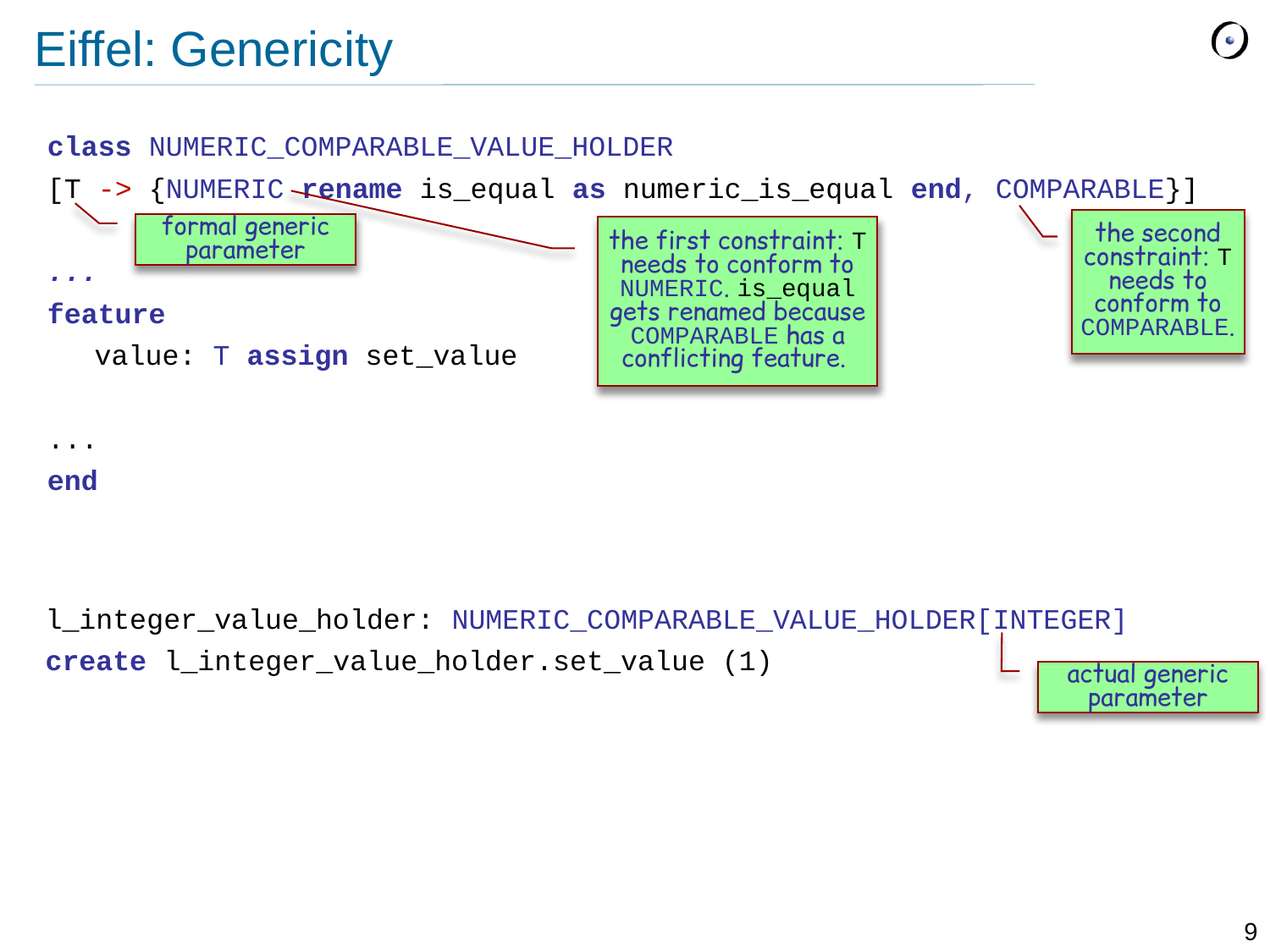

# Eiffel: Genericity
class NUMERIC_COMPARABLE_VALUE_HOLDER
[T -> {NUMERIC rename is_equal as numeric_is_equal end, COMPARABLE}]

...
feature
	value: T assign set_value

...
end

the second constraint: T needs to conform to COMPARABLE.
formal generic parameter
the first constraint: T needs to conform to NUMERIC. is_equal gets renamed because COMPARABLE has a conflicting feature.
l_integer_value_holder: NUMERIC_COMPARABLE_VALUE_HOLDER[INTEGER]
create l_integer_value_holder.set_value (1)

actual generic parameter